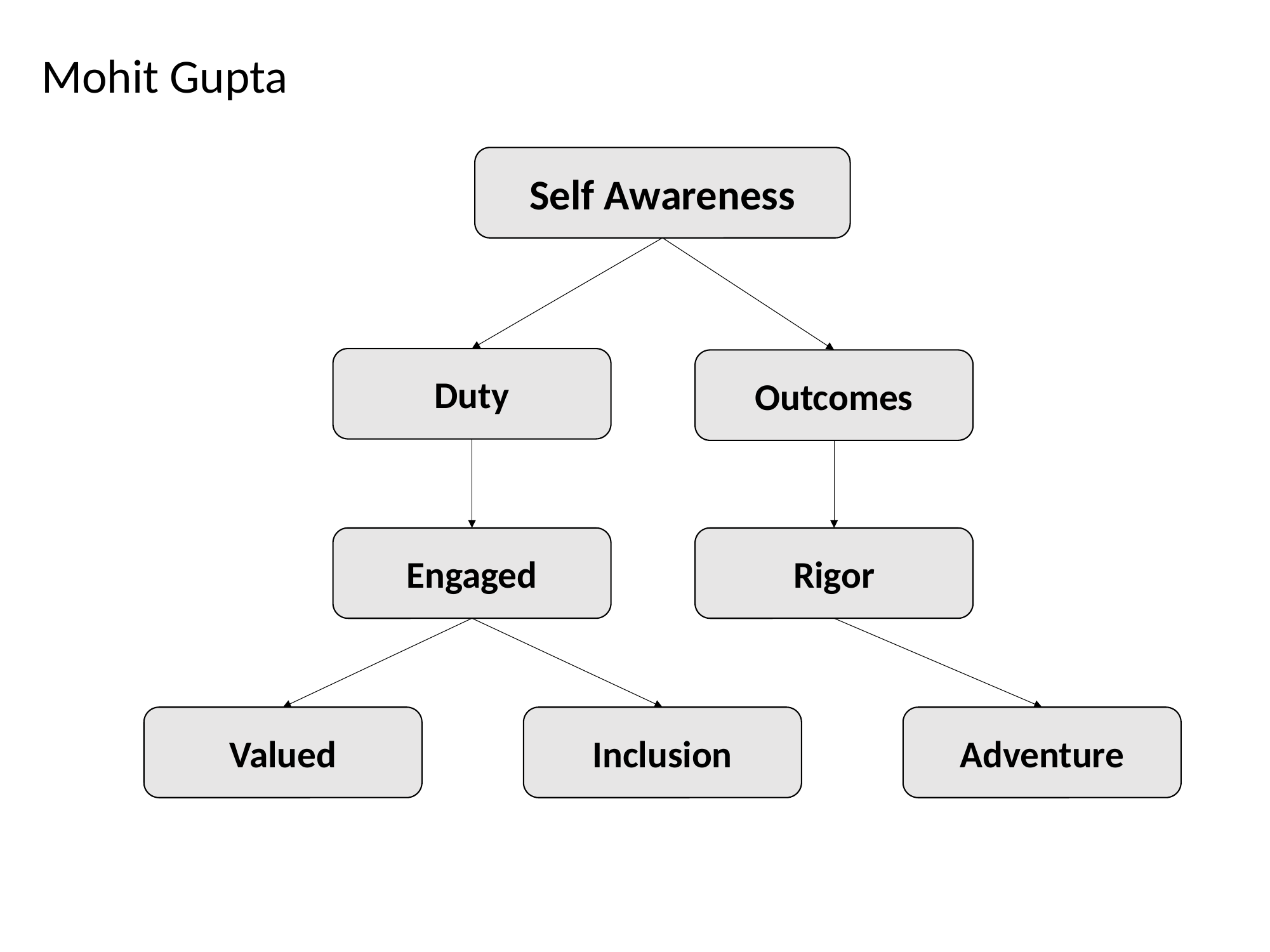

Mohit Gupta
Self Awareness
Duty
Outcomes
Engaged
Rigor
Valued
Inclusion
Adventure